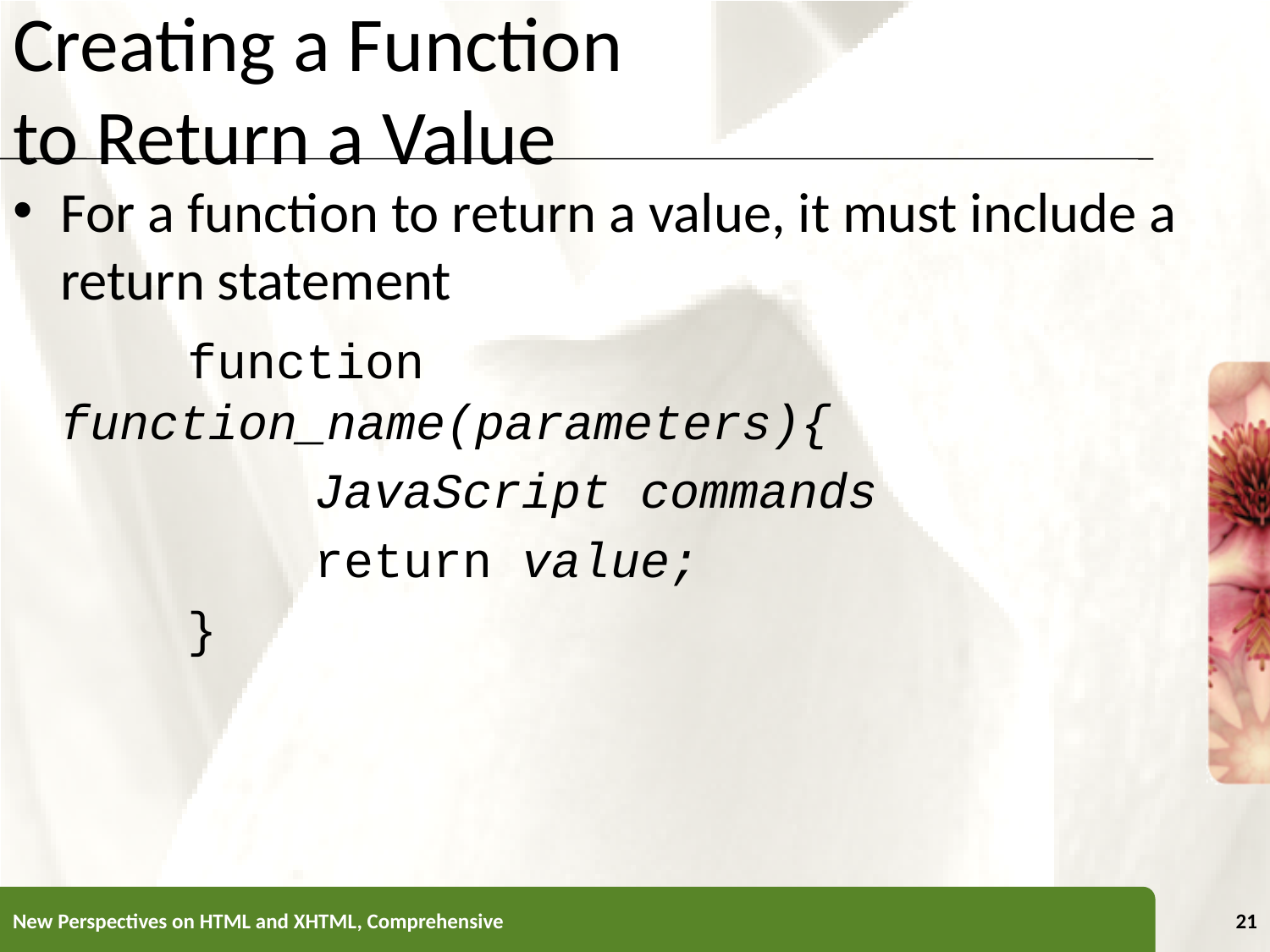

# Creating a Function to Return a Value
For a function to return a value, it must include a return statement
		function function_name(parameters){
			JavaScript commands
			return value;
		}
New Perspectives on HTML and XHTML, Comprehensive
21